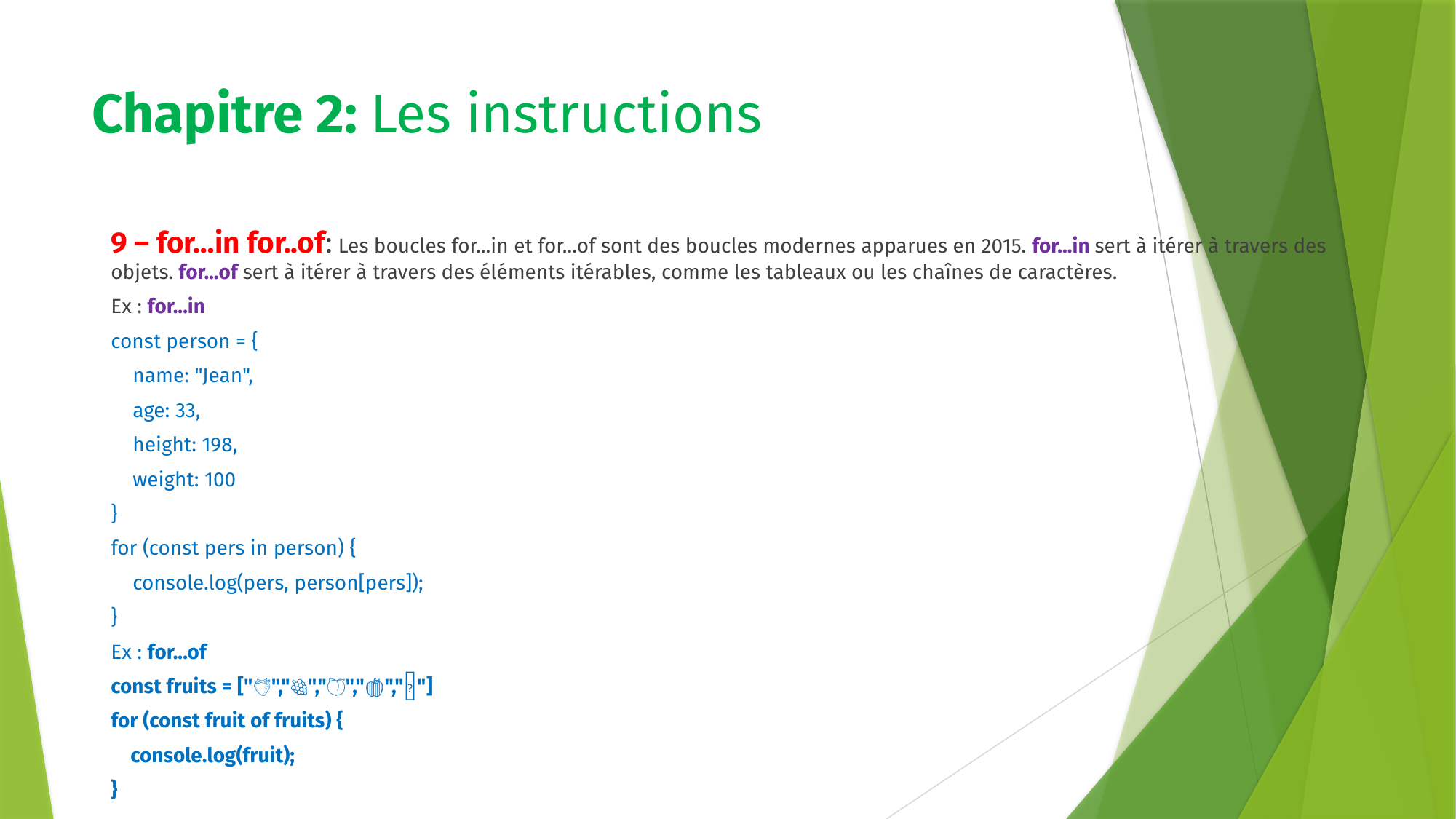

# Chapitre 2: Les instructions
9 – for…in for..of: Les boucles for...in et for...of sont des boucles modernes apparues en 2015. for...in sert à itérer à travers des objets. for...of sert à itérer à travers des éléments itérables, comme les tableaux ou les chaînes de caractères.
Ex : for...in
const person = {
    name: "Jean",
    age: 33,
    height: 198,
    weight: 100
}
for (const pers in person) {
    console.log(pers, person[pers]);
}
Ex : for...of
const fruits = ["🍓","🍇","🍑","🍎","🥭"]
for (const fruit of fruits) {
    console.log(fruit);
}